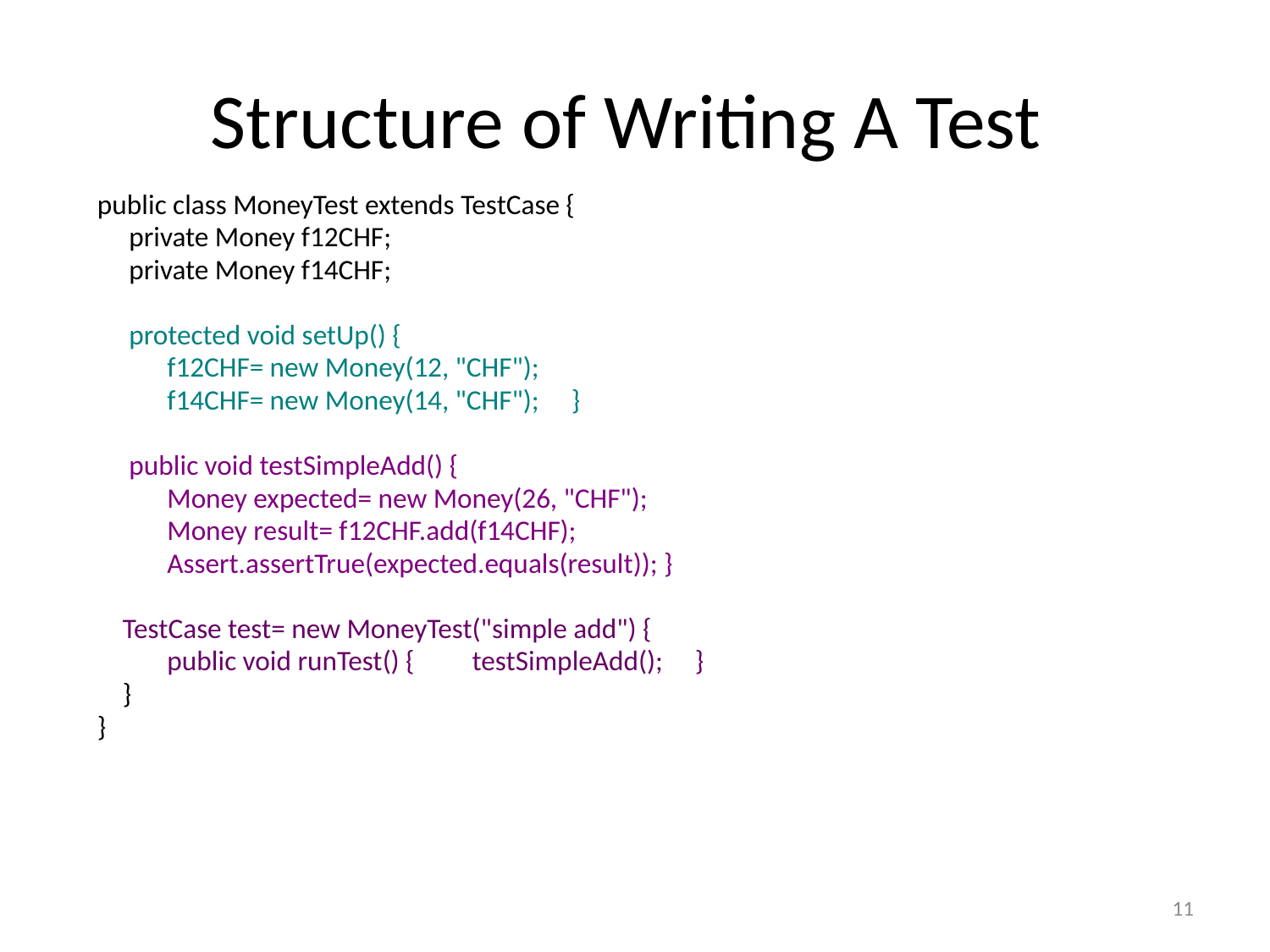

# Structure of Writing A Test
public class MoneyTest extends TestCase {
     private Money f12CHF;
     private Money f14CHF;

     protected void setUp() {
           f12CHF= new Money(12, "CHF");
           f14CHF= new Money(14, "CHF");     }

     public void testSimpleAdd() {
           Money expected= new Money(26, "CHF");
           Money result= f12CHF.add(f14CHF);
           Assert.assertTrue(expected.equals(result)); }

    TestCase test= new MoneyTest("simple add") {
           public void runTest() {         testSimpleAdd();     }
    }
}
11